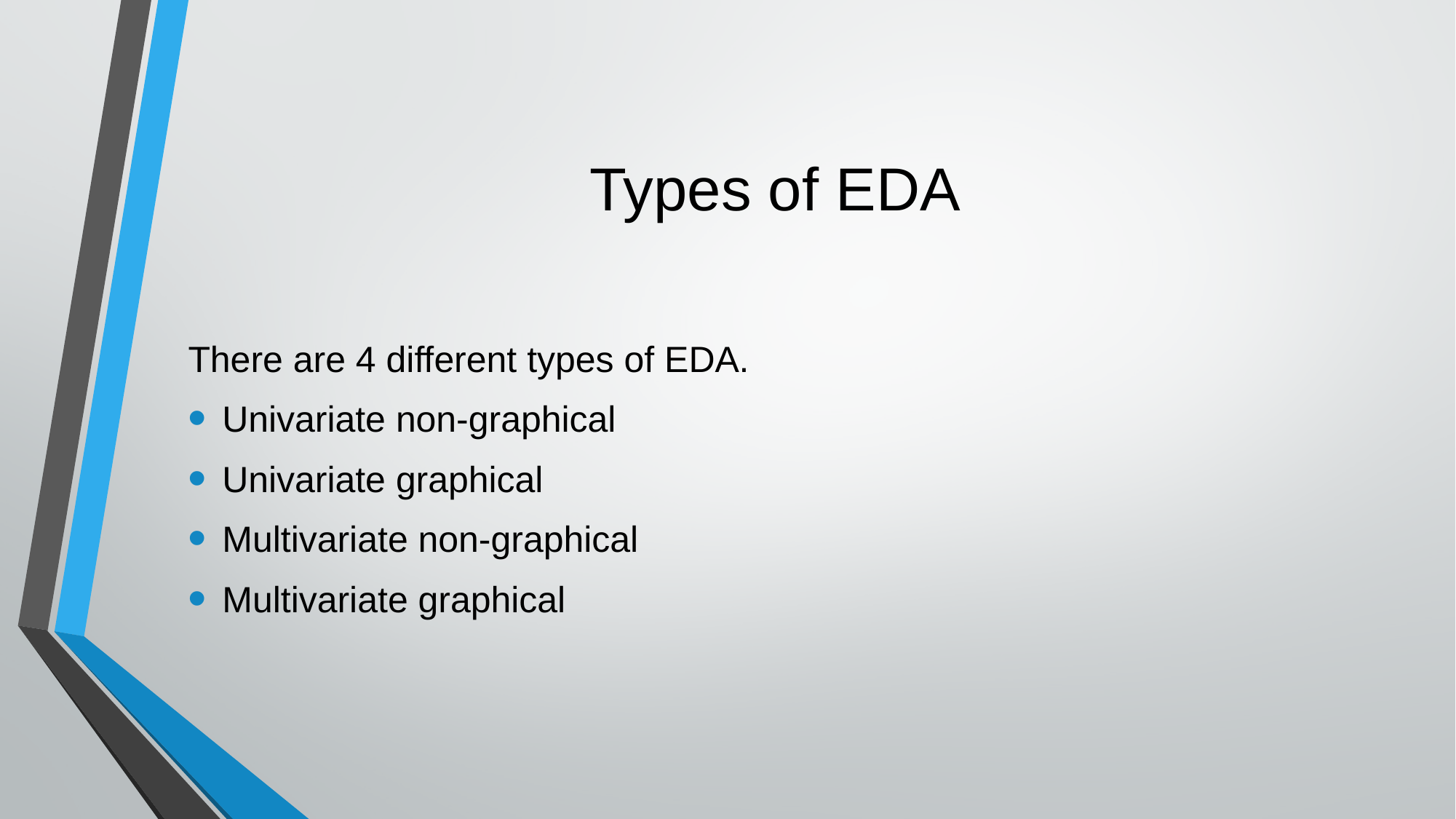

# Types of EDA
There are 4 different types of EDA.
Univariate non-graphical
Univariate graphical
Multivariate non-graphical
Multivariate graphical